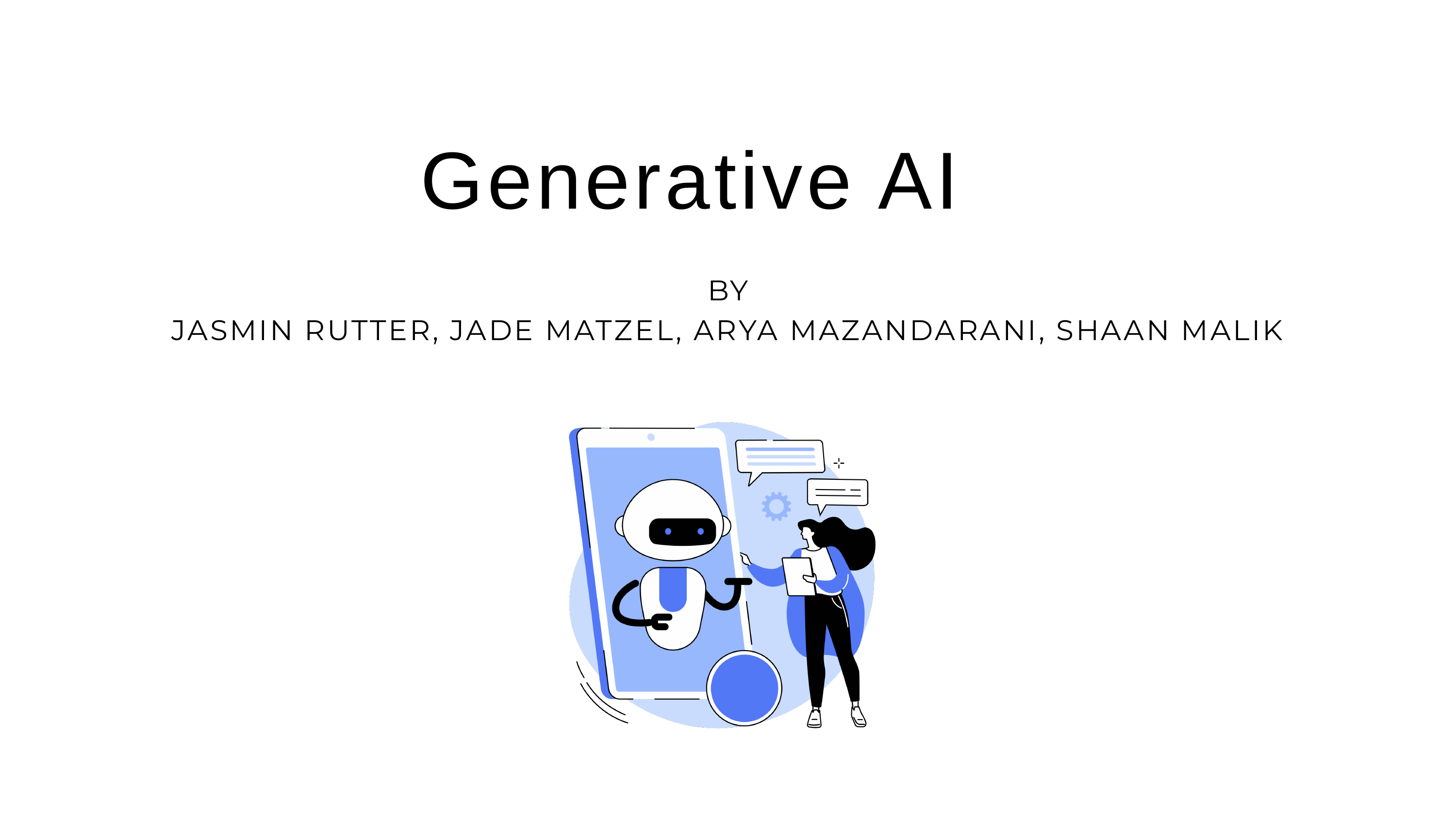

Generative AI
BY
JASMIN RUTTER, JADE MATZEL, ARYA MAZANDARANI, SHAAN MALIK